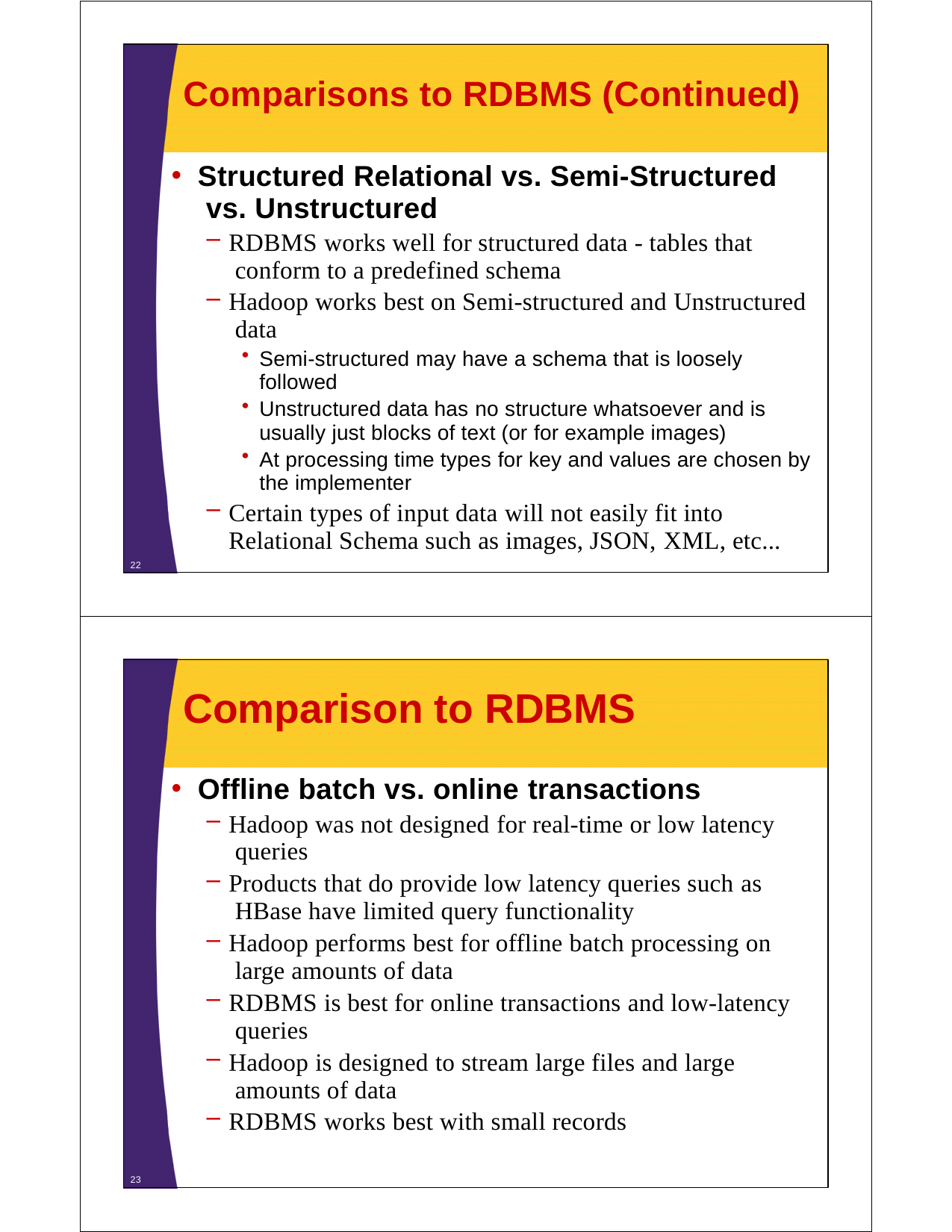

Comparisons to RDBMS (Continued)

Structured Relational vs. Semi-Structured  vs. Unstructured
RDBMS works well for structured data - tables that  conform to a predefined schema
Hadoop works best on Semi-structured and Unstructured  data
Semi-structured may have a schema that is loosely  followed
Unstructured data has no structure whatsoever and is  usually just blocks of text (or for example images)
At processing time types for key and values are chosen by  the implementer
Certain types of input data will not easily fit into  Relational Schema such as images, JSON, XML, etc...
22

Comparison to RDBMS
Offline batch vs. online transactions
Hadoop was not designed for real-time or low latency  queries
Products that do provide low latency queries such as  HBase have limited query functionality
Hadoop performs best for offline batch processing on  large amounts of data
RDBMS is best for online transactions and low-latency  queries
Hadoop is designed to stream large files and large  amounts of data
RDBMS works best with small records
23